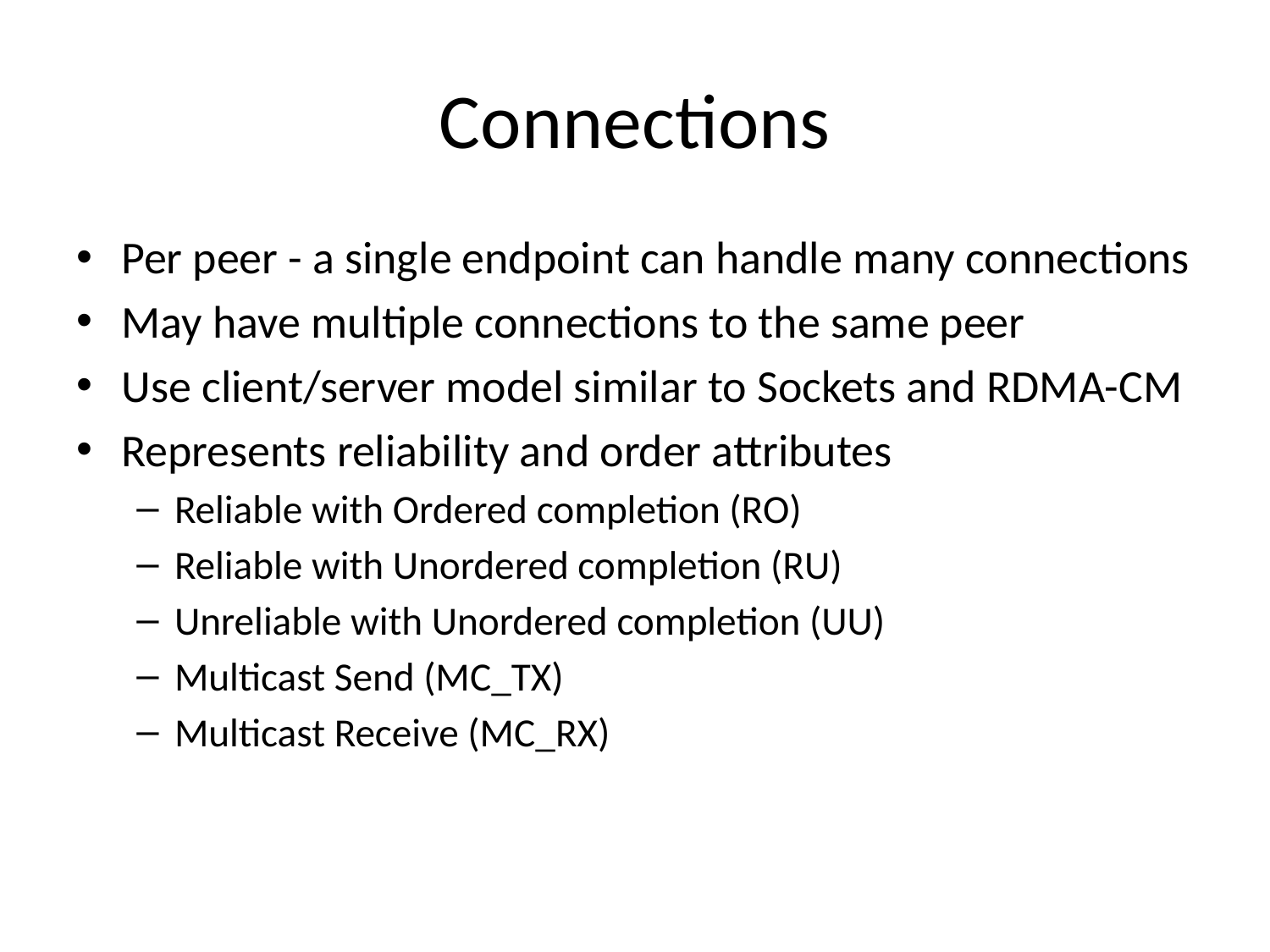

# Connections
Per peer - a single endpoint can handle many connections
May have multiple connections to the same peer
Use client/server model similar to Sockets and RDMA-CM
Represents reliability and order attributes
Reliable with Ordered completion (RO)
Reliable with Unordered completion (RU)
Unreliable with Unordered completion (UU)
Multicast Send (MC_TX)
Multicast Receive (MC_RX)